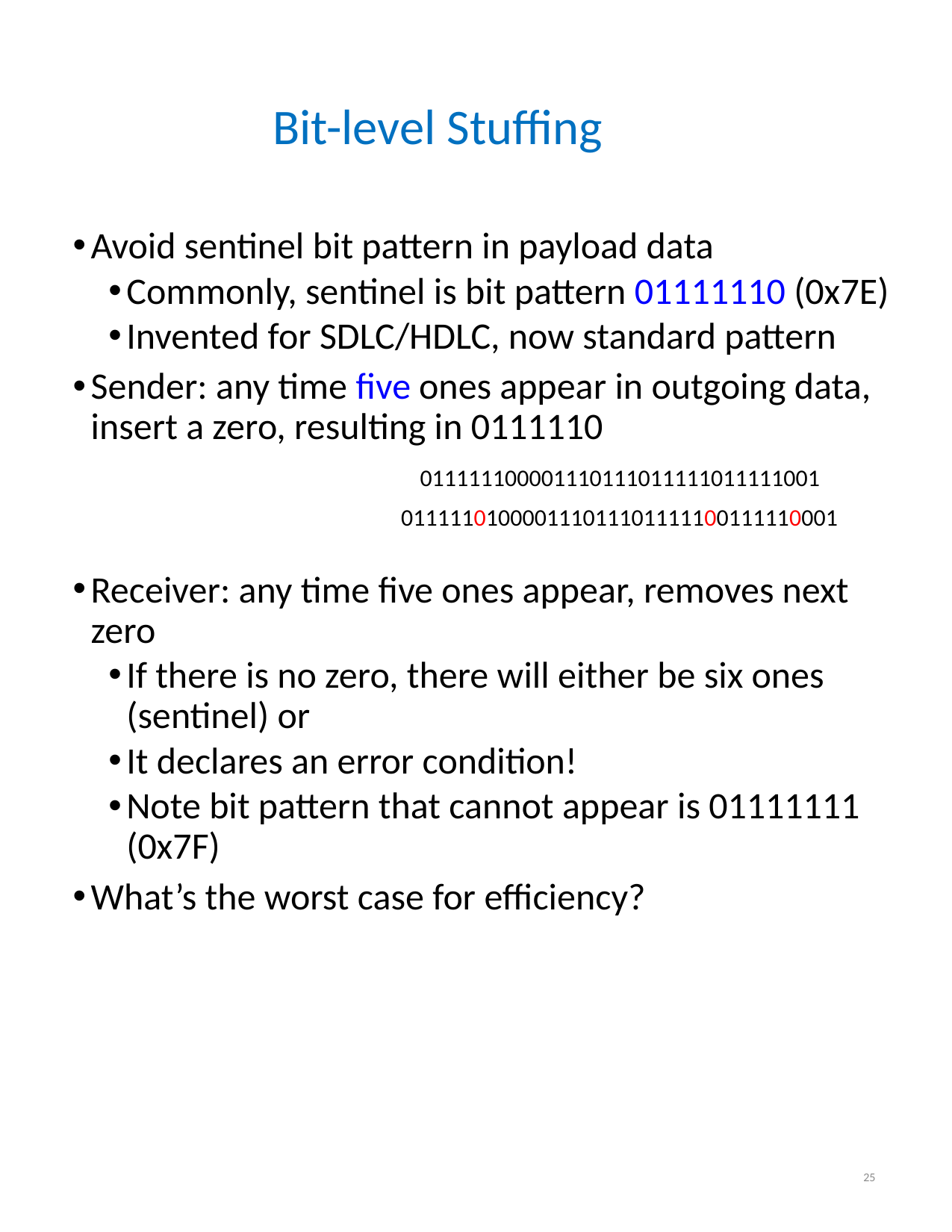

# Bit-level Stuffing
Avoid sentinel bit pattern in payload data
Commonly, sentinel is bit pattern 01111110 (0x7E)
Invented for SDLC/HDLC, now standard pattern
Sender: any time five ones appear in outgoing data, insert a zero, resulting in 0111110

Receiver: any time five ones appear, removes next zero
If there is no zero, there will either be six ones (sentinel) or
It declares an error condition!
Note bit pattern that cannot appear is 01111111 (0x7F)
What’s the worst case for efficiency?
011111100001110111011111011111001
011111010000111011101111100111110001
25